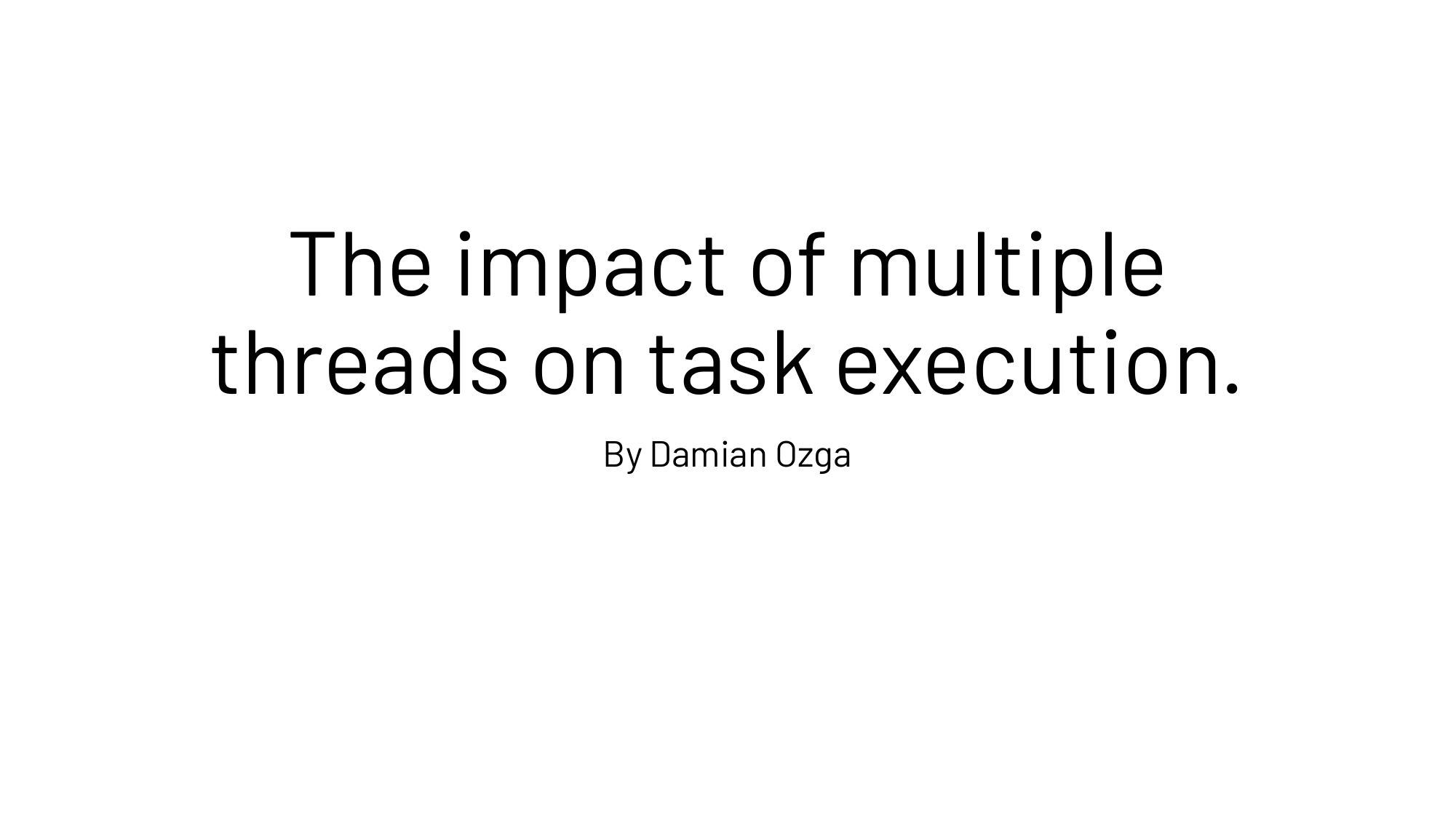

# The impact of multiple threads on task execution.
By Damian Ozga